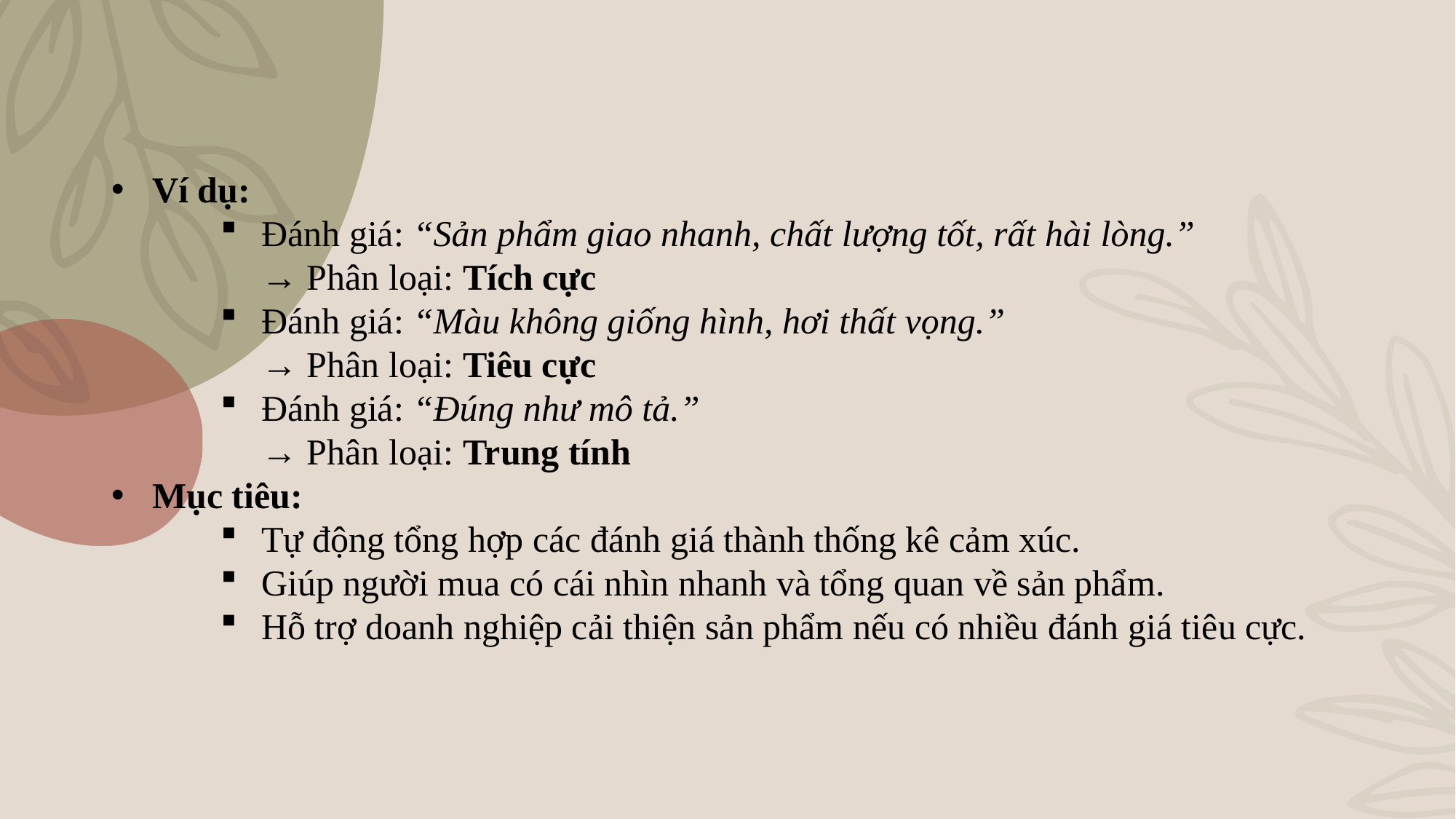

Ví dụ:
Đánh giá: “Sản phẩm giao nhanh, chất lượng tốt, rất hài lòng.”
→ Phân loại: Tích cực
Đánh giá: “Màu không giống hình, hơi thất vọng.”
→ Phân loại: Tiêu cực
Đánh giá: “Đúng như mô tả.”
→ Phân loại: Trung tính
Mục tiêu:
Tự động tổng hợp các đánh giá thành thống kê cảm xúc.
Giúp người mua có cái nhìn nhanh và tổng quan về sản phẩm.
Hỗ trợ doanh nghiệp cải thiện sản phẩm nếu có nhiều đánh giá tiêu cực.